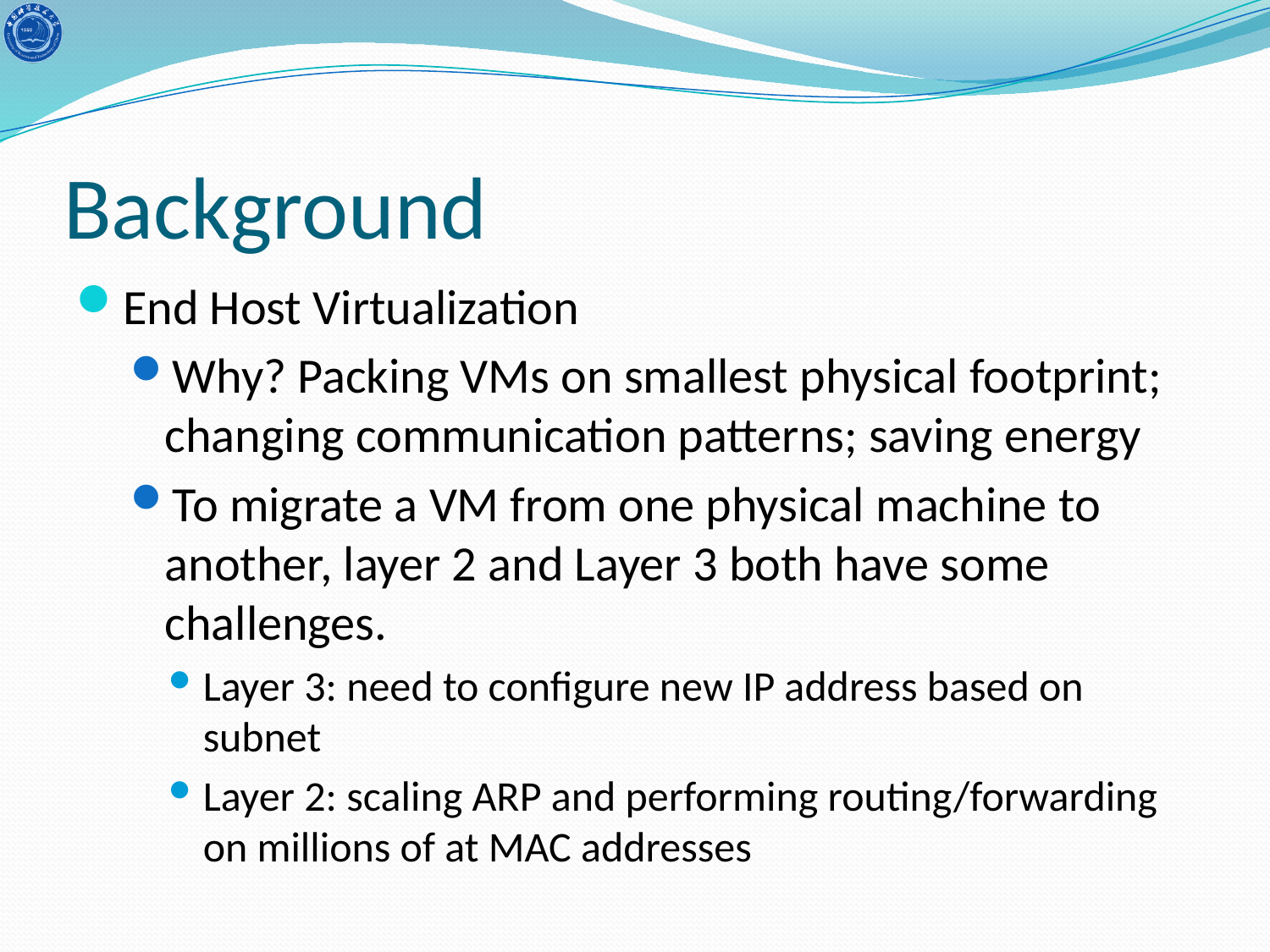

# Background
End Host Virtualization
Why? Packing VMs on smallest physical footprint; changing communication patterns; saving energy
To migrate a VM from one physical machine to another, layer 2 and Layer 3 both have some challenges.
Layer 3: need to configure new IP address based on subnet
Layer 2: scaling ARP and performing routing/forwarding on millions of at MAC addresses